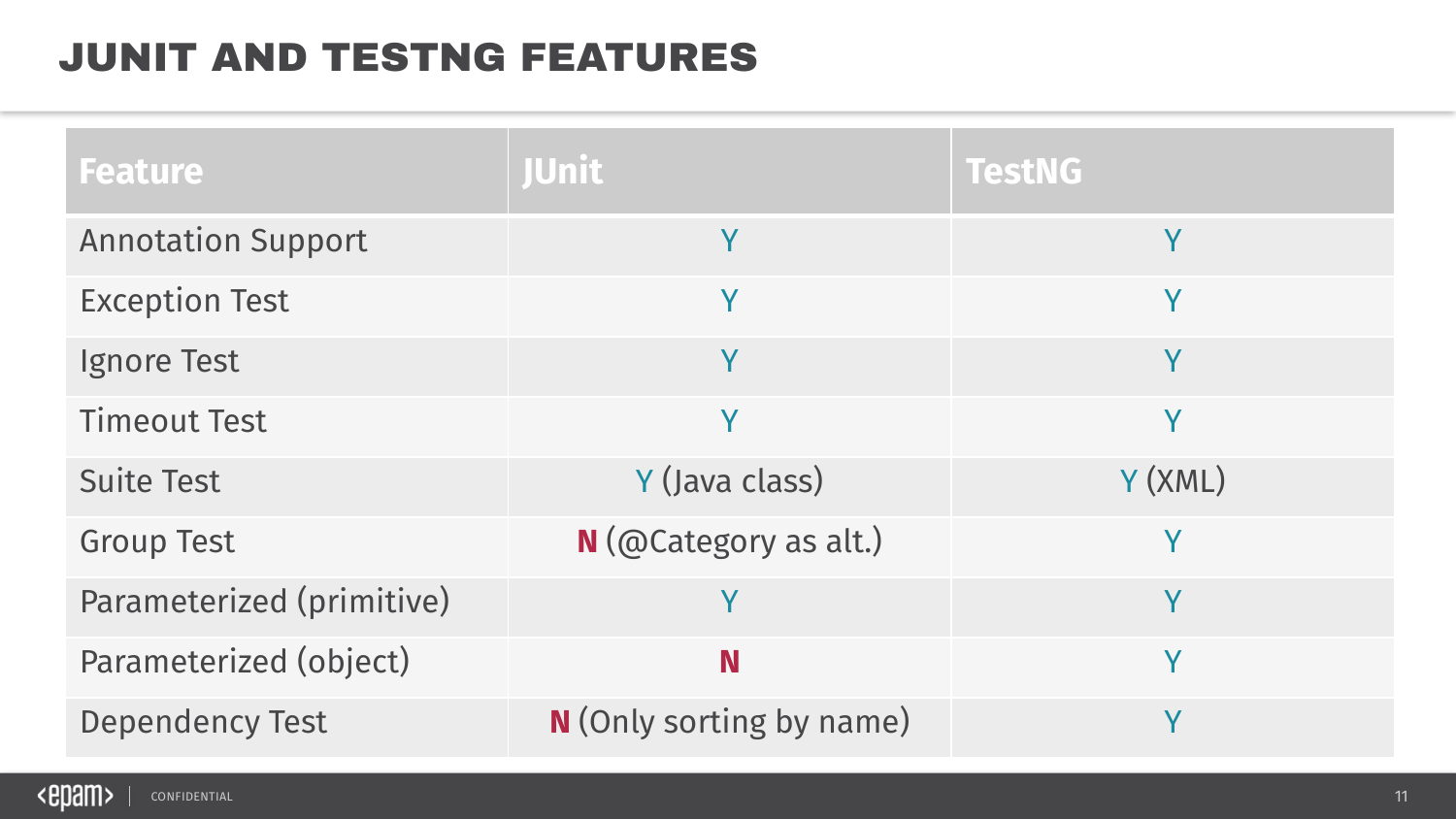

JUNIT AND TESTNG FEATURES
| Feature | JUnit | TestNG |
| --- | --- | --- |
| Annotation Support | Y | Y |
| Exception Test | Y | Y |
| Ignore Test | Y | Y |
| Timeout Test | Y | Y |
| Suite Test | Y (Java class) | Y (XML) |
| Group Test | N (@Category as alt.) | Y |
| Parameterized (primitive) | Y | Y |
| Parameterized (object) | N | Y |
| Dependency Test | N (Only sorting by name) | Y |